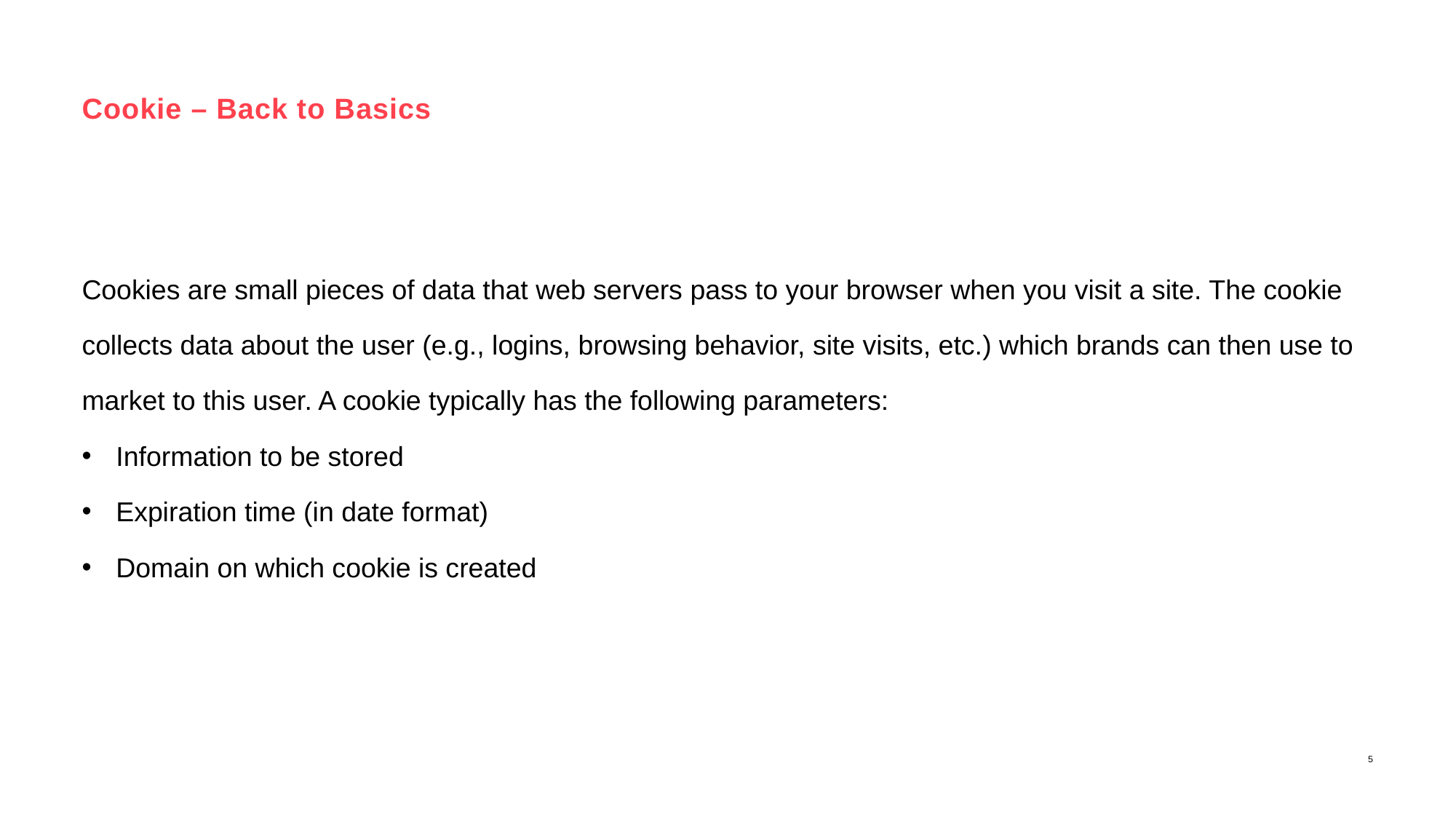

# Cookie – Back to Basics
Cookies are small pieces of data that web servers pass to your browser when you visit a site. The cookie collects data about the user (e.g., logins, browsing behavior, site visits, etc.) which brands can then use to market to this user. A cookie typically has the following parameters:
Information to be stored
Expiration time (in date format)
Domain on which cookie is created